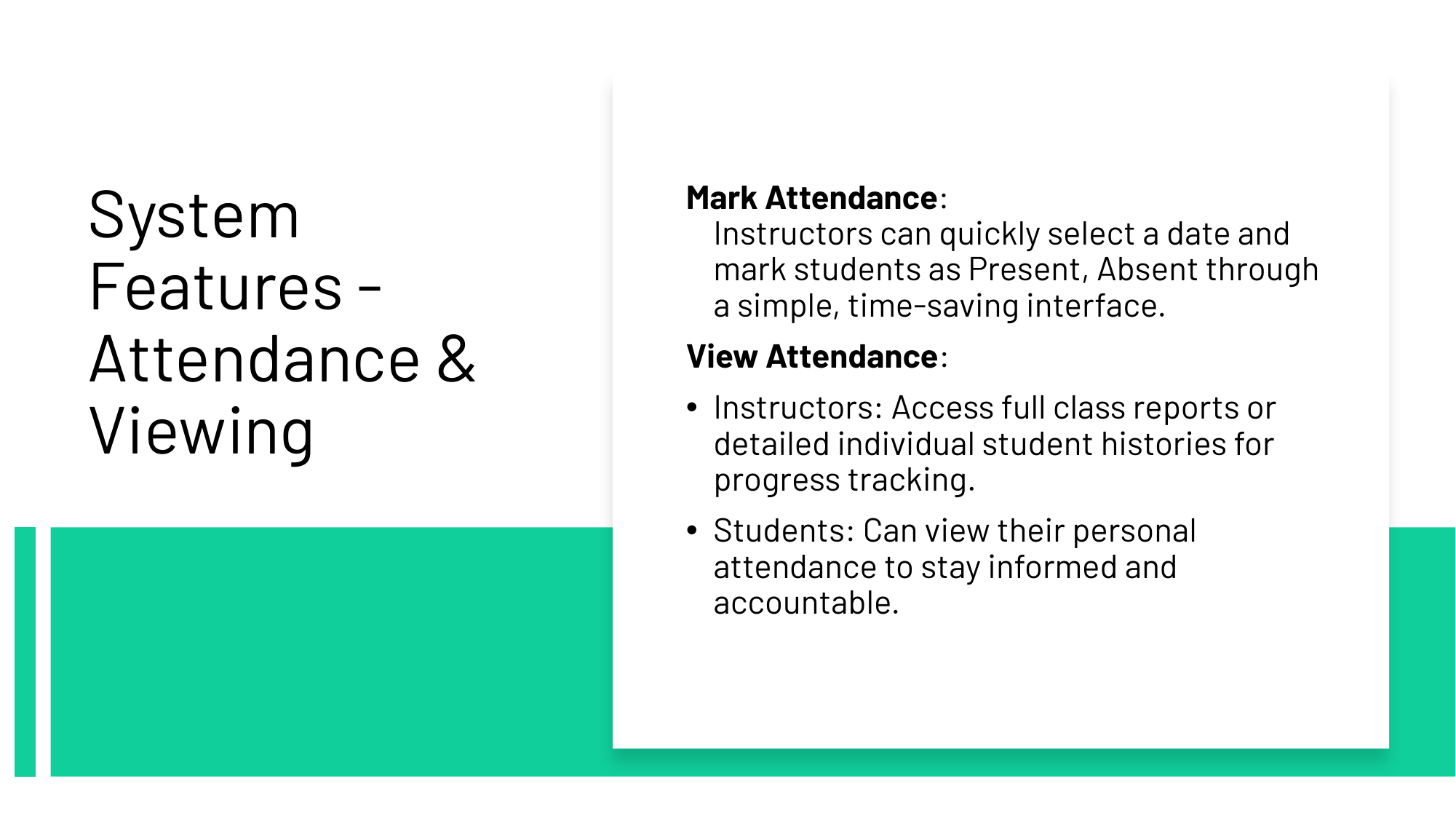

Mark Attendance:
Instructors can quickly select a date and mark students as Present, Absent through a simple, time-saving interface.
View Attendance:
Instructors: Access full class reports or detailed individual student histories for progress tracking.
Students: Can view their personal attendance to stay informed and accountable.

# System Features - Attendance & Viewing